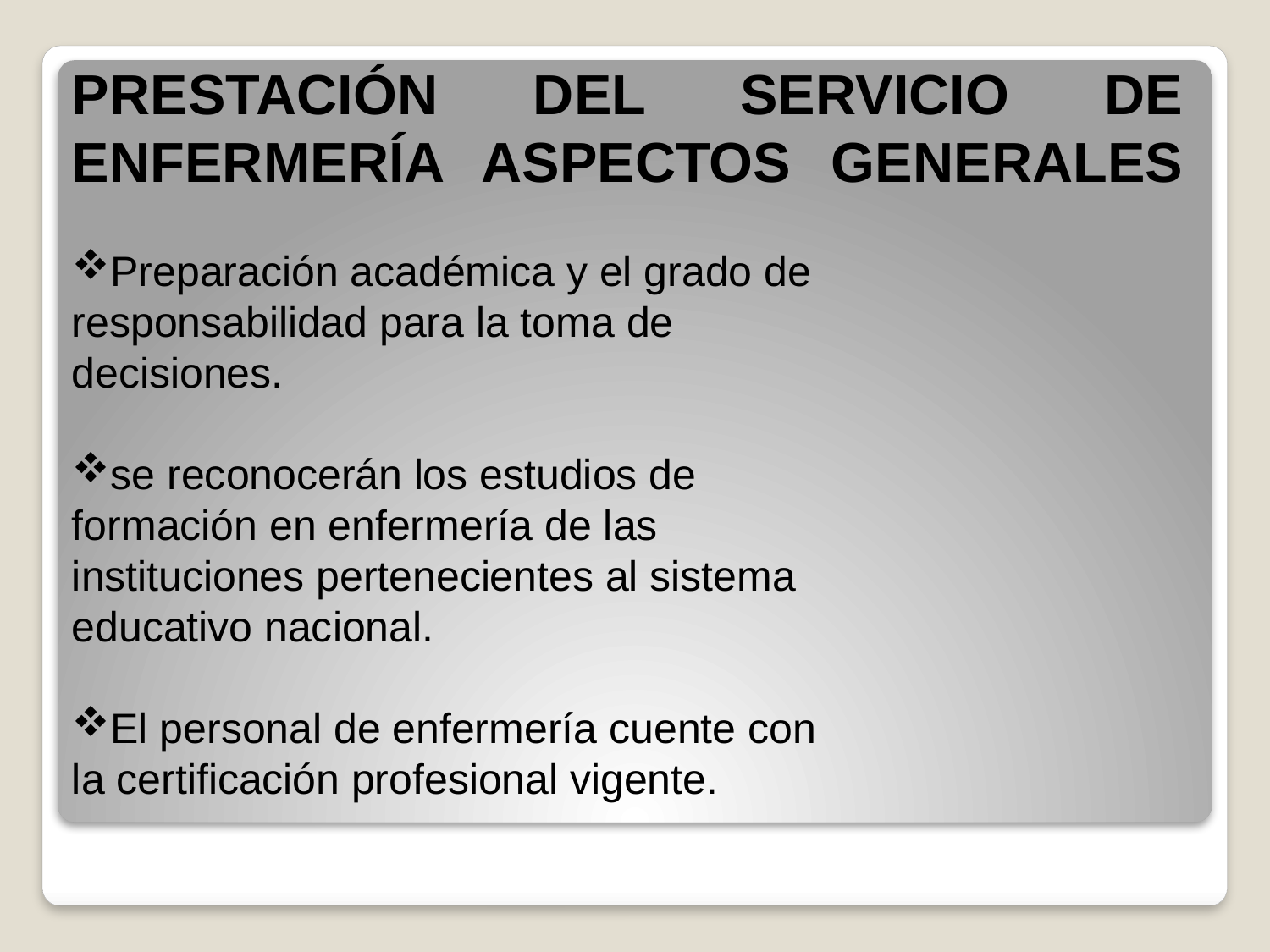

# PRESTACIÓN DEL SERVICIO DE ENFERMERÍA ASPECTOS GENERALES
Preparación académica y el grado de responsabilidad para la toma de decisiones.

se reconocerán los estudios de formación en enfermería de las instituciones pertenecientes al sistema educativo nacional.

El personal de enfermería cuente con la certificación profesional vigente.